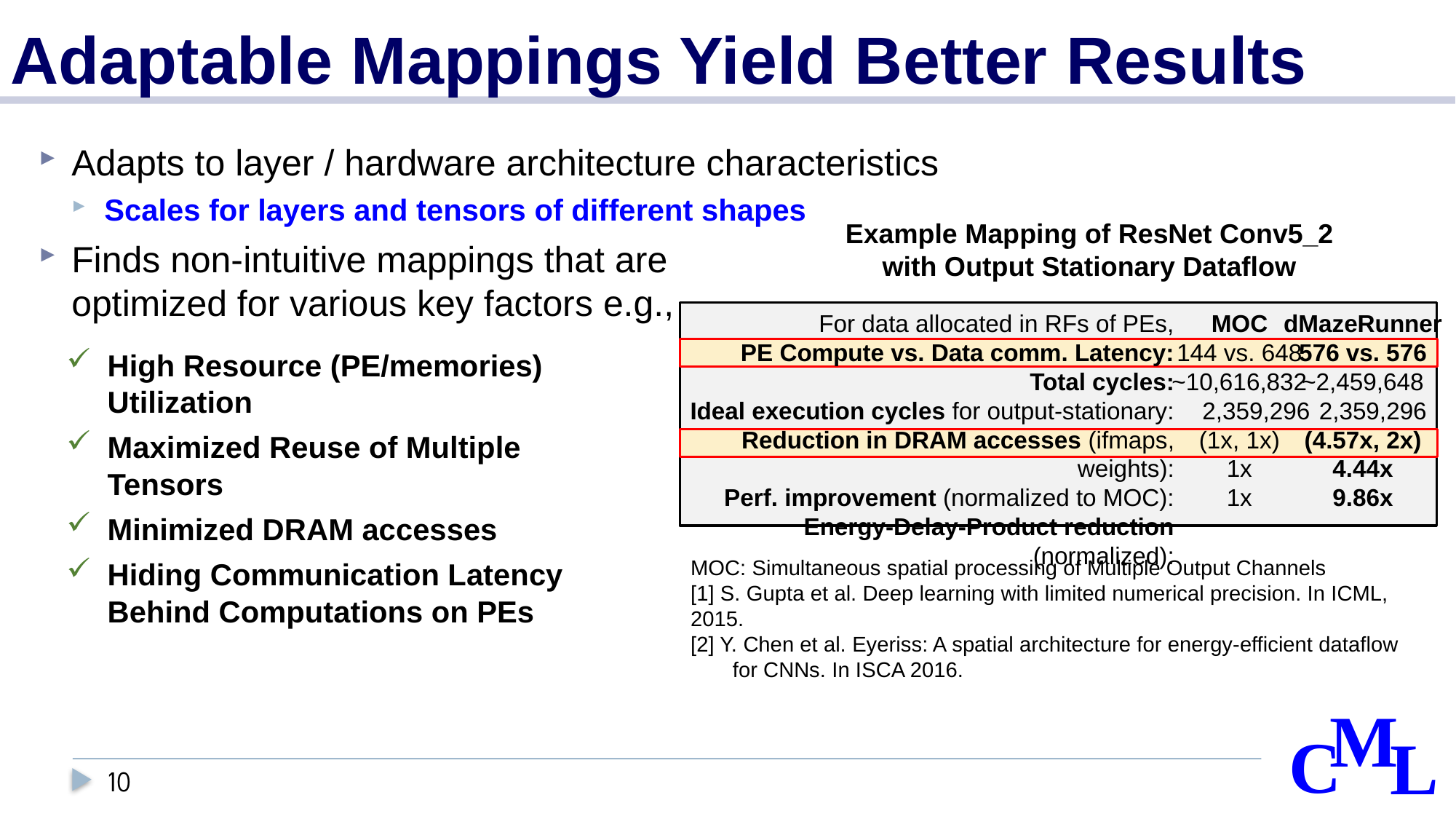

# Adaptable Mappings Yield Better Results
Adapts to layer / hardware architecture characteristics
Scales for layers and tensors of different shapes
Finds non-intuitive mappings that are
optimized for various key factors e.g.,
Example Mapping of ResNet Conv5_2
with Output Stationary Dataflow

For data allocated in RFs of PEs,
PE Compute vs. Data comm. Latency:
Total cycles:
Ideal execution cycles for output-stationary:
Reduction in DRAM accesses (ifmaps, weights):
Perf. improvement (normalized to MOC):
Energy-Delay-Product reduction (normalized):
MOC
144 vs. 648
~10,616,832
     2,359,296
(1x, 1x)
1x
1x
dMazeRunner
576 vs. 576
~2,459,648
   2,359,296
(4.57x, 2x)
4.44x
9.86x

High Resource (PE/memories) Utilization
Maximized Reuse of Multiple Tensors
Minimized DRAM accesses
Hiding Communication Latency Behind Computations on PEs

MOC: Simultaneous spatial processing of Multiple Output Channels
[1] S. Gupta et al. Deep learning with limited numerical precision. In ICML, 2015.
[2] Y. Chen et al. Eyeriss: A spatial architecture for energy-efficient dataflow
       for CNNs. In ISCA 2016.
10